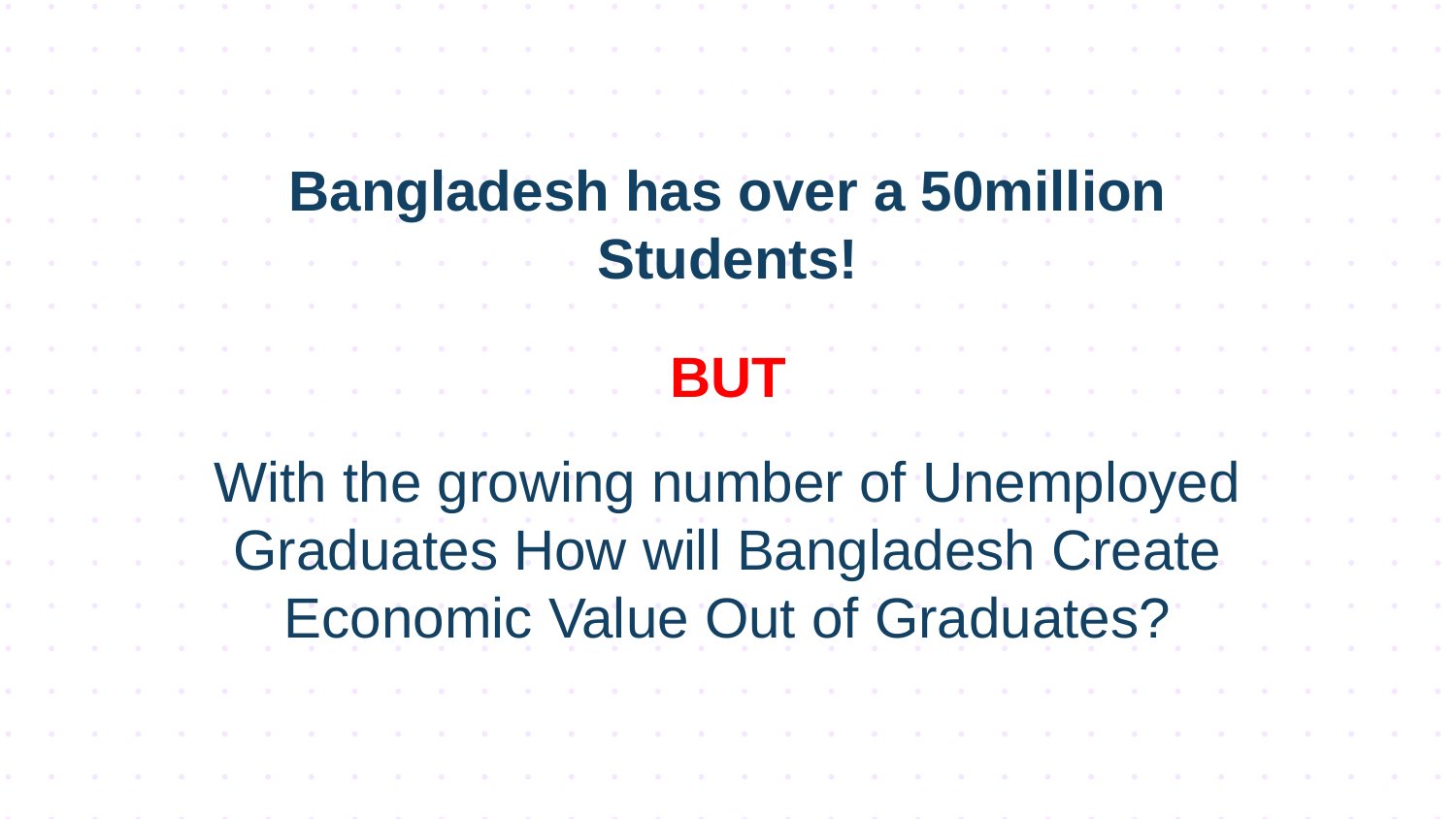

Bangladesh has over a 50million Students!
BUT
With the growing number of Unemployed Graduates How will Bangladesh Create Economic Value Out of Graduates?